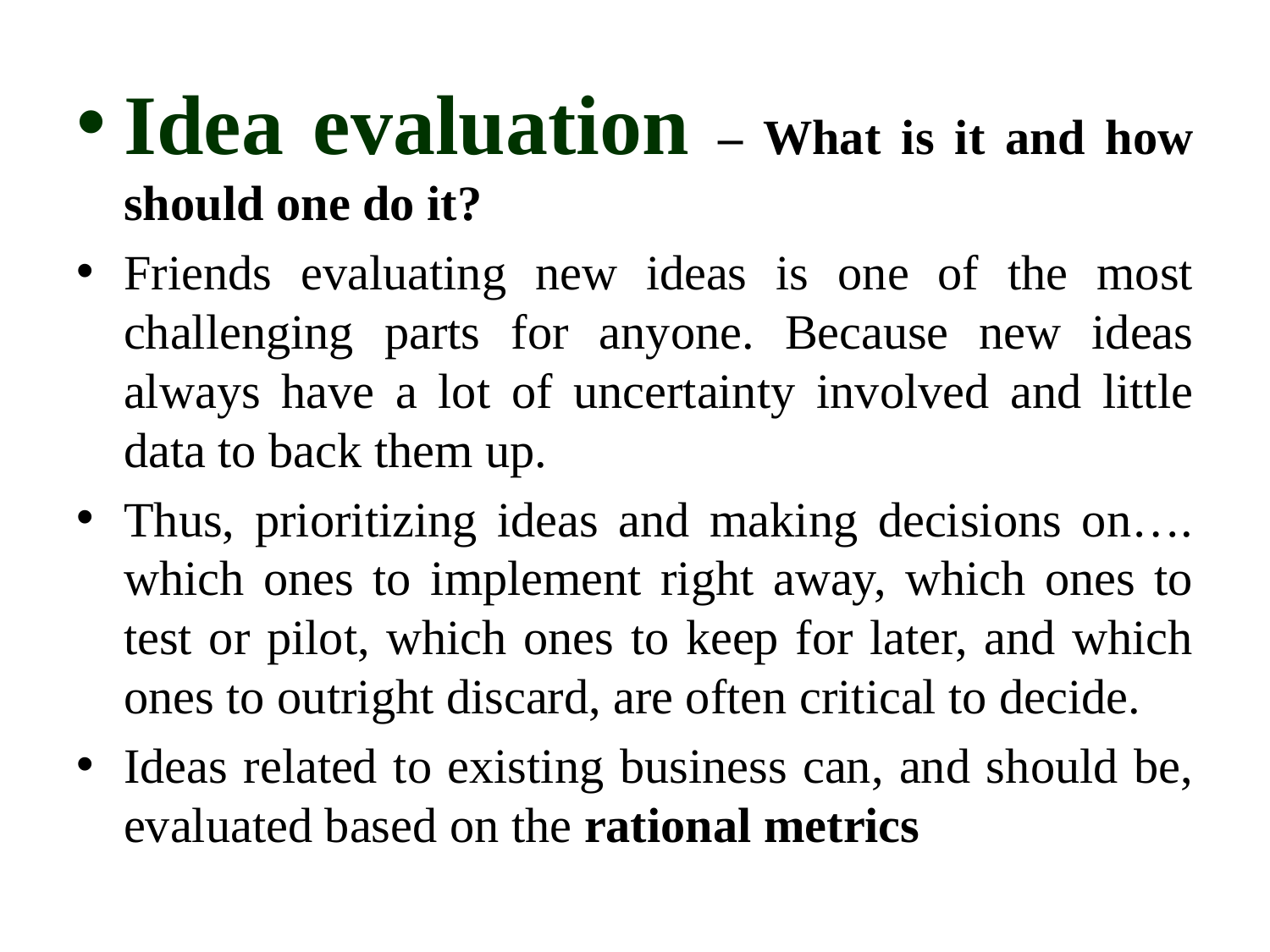

Idea evaluation – What is it and how should one do it?
Friends evaluating new ideas is one of the most challenging parts for anyone. Because new ideas always have a lot of uncertainty involved and little data to back them up.
Thus, prioritizing ideas and making decisions on…. which ones to implement right away, which ones to test or pilot, which ones to keep for later, and which ones to outright discard, are often critical to decide.
Ideas related to existing business can, and should be, evaluated based on the rational metrics